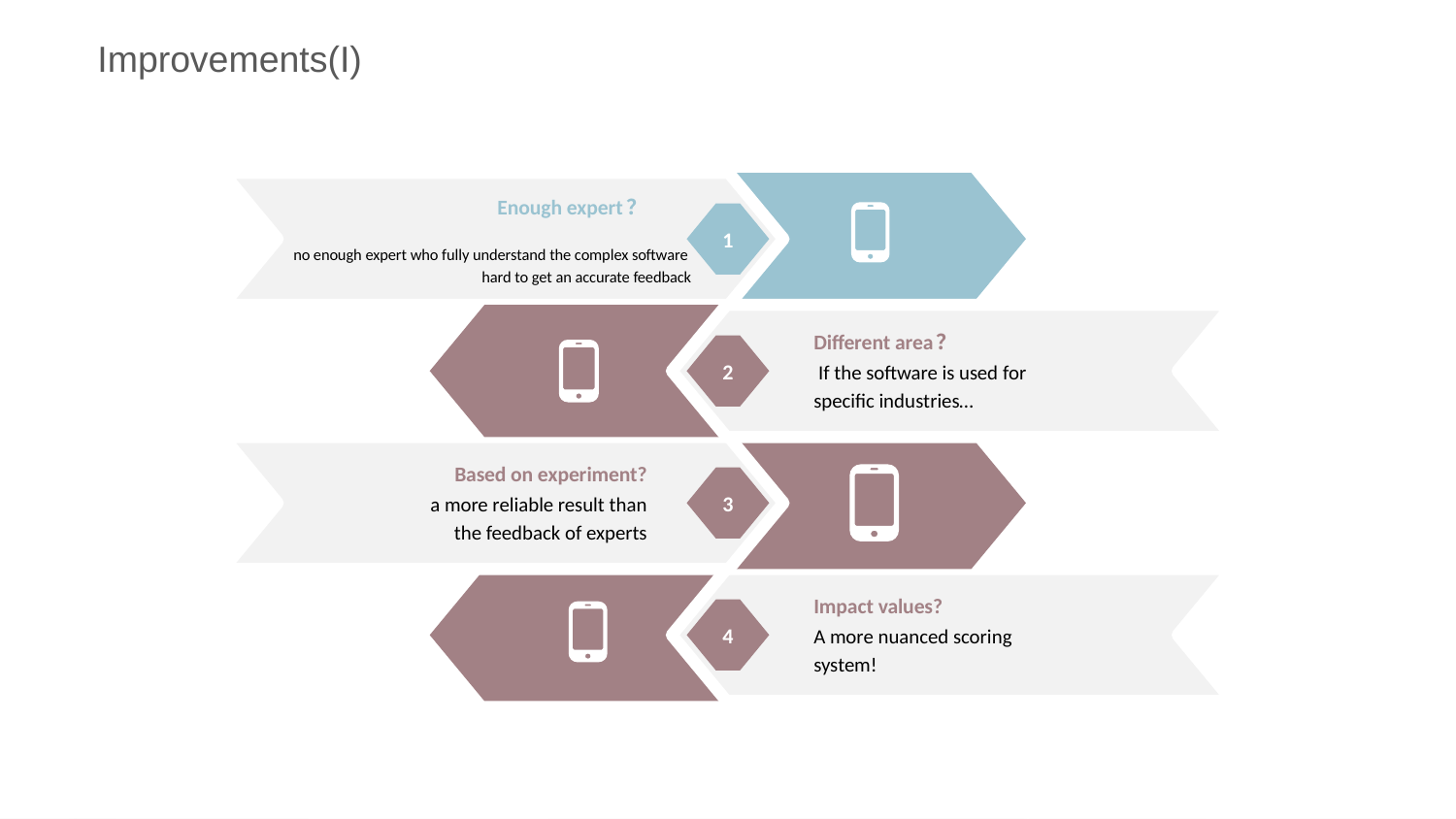

Improvements(I)

Enough expert？
no enough expert who fully understand the complex software
hard to get an accurate feedback

1

Different area？
 If the software is used for specific industries…
2

Based on experiment?
a more reliable result than the feedback of experts

3

Impact values?
A more nuanced scoring system!
4